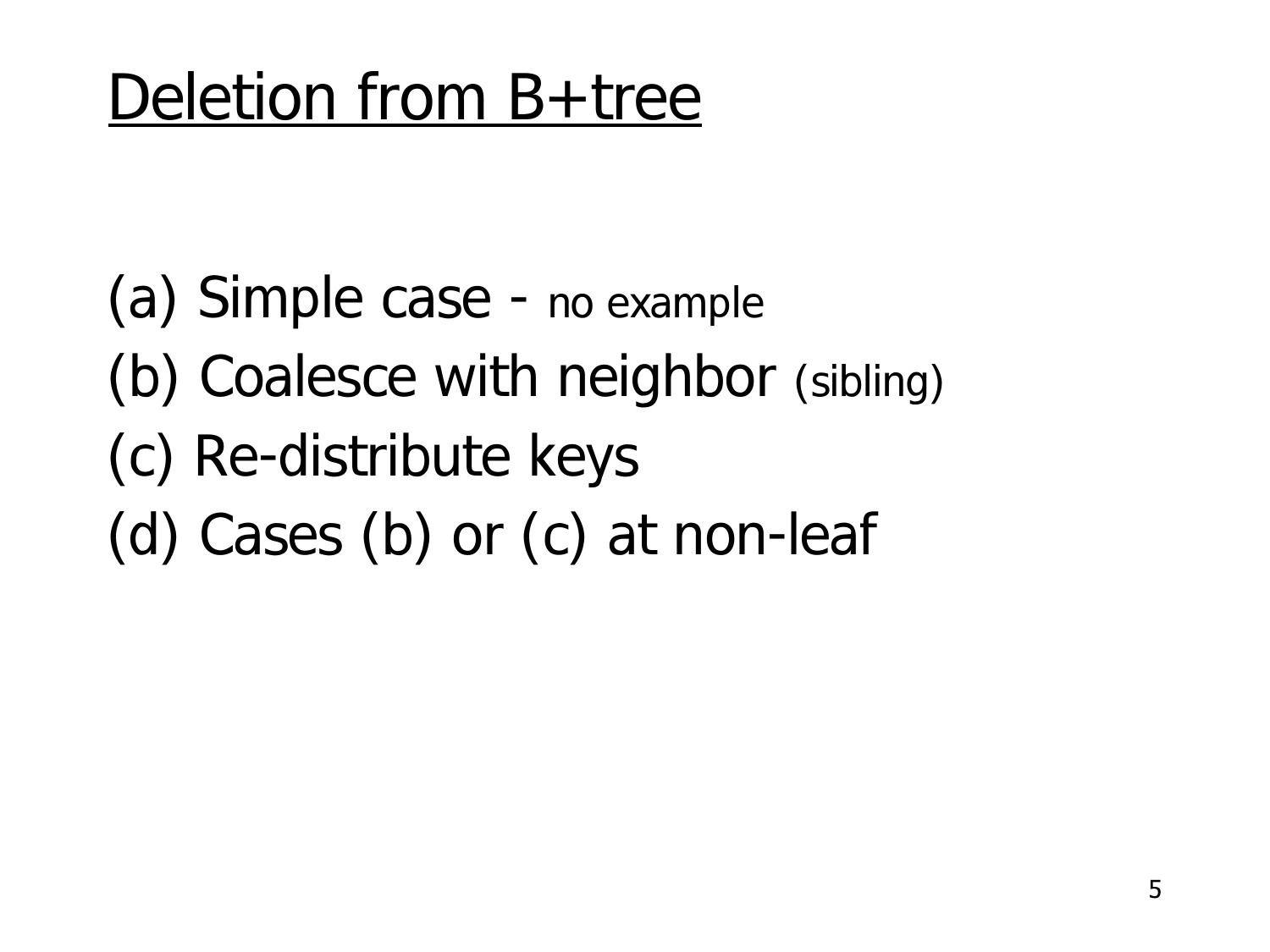

# Deletion from B+tree
(a) Simple case - no example
(b) Coalesce with neighbor (sibling)
(c) Re-distribute keys
(d) Cases (b) or (c) at non-leaf
5